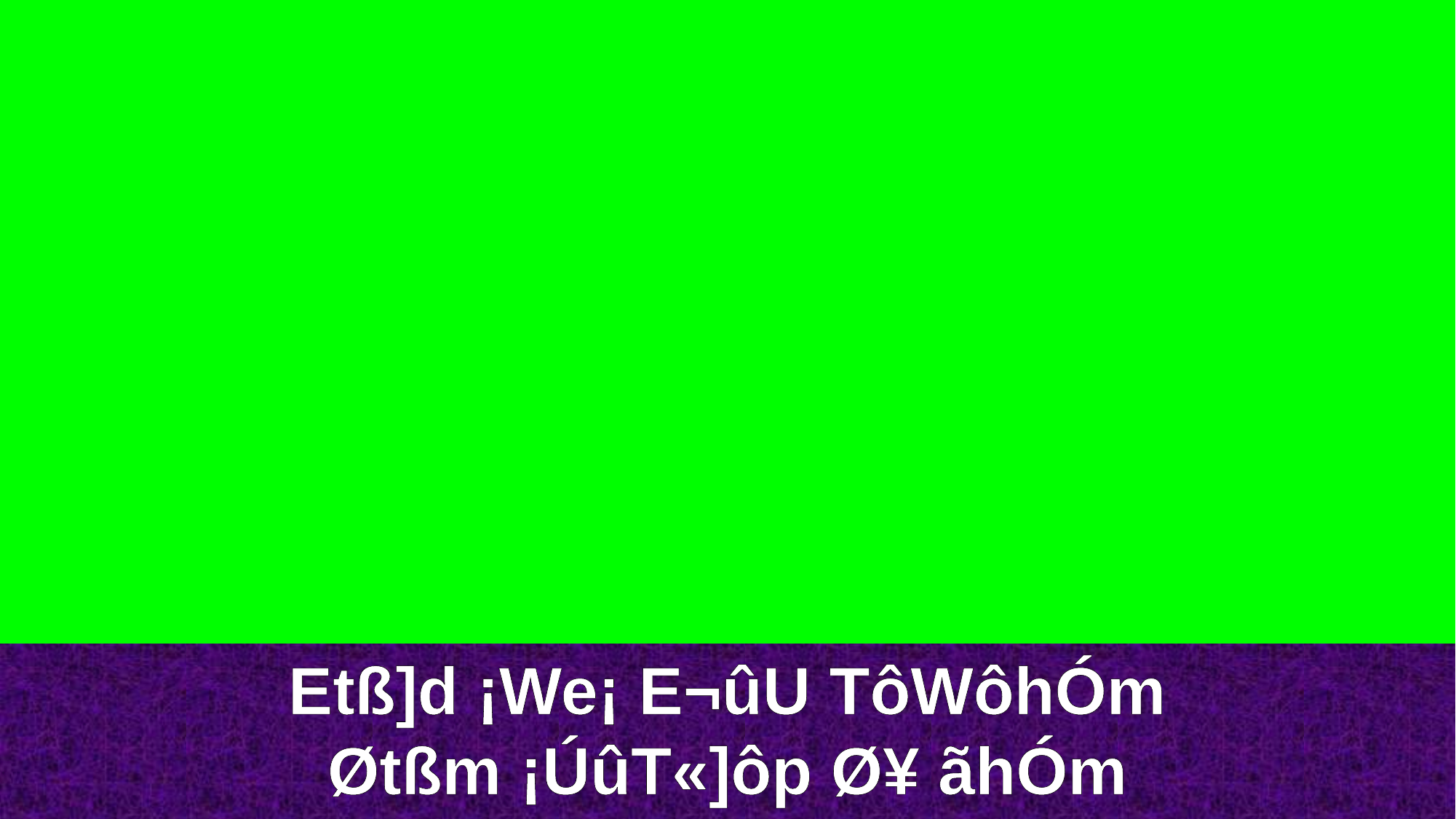

Etß]d ¡We¡ E¬ûU TôWôhÓm Øtßm ¡ÚûT«]ôp Ø¥ ãhÓm